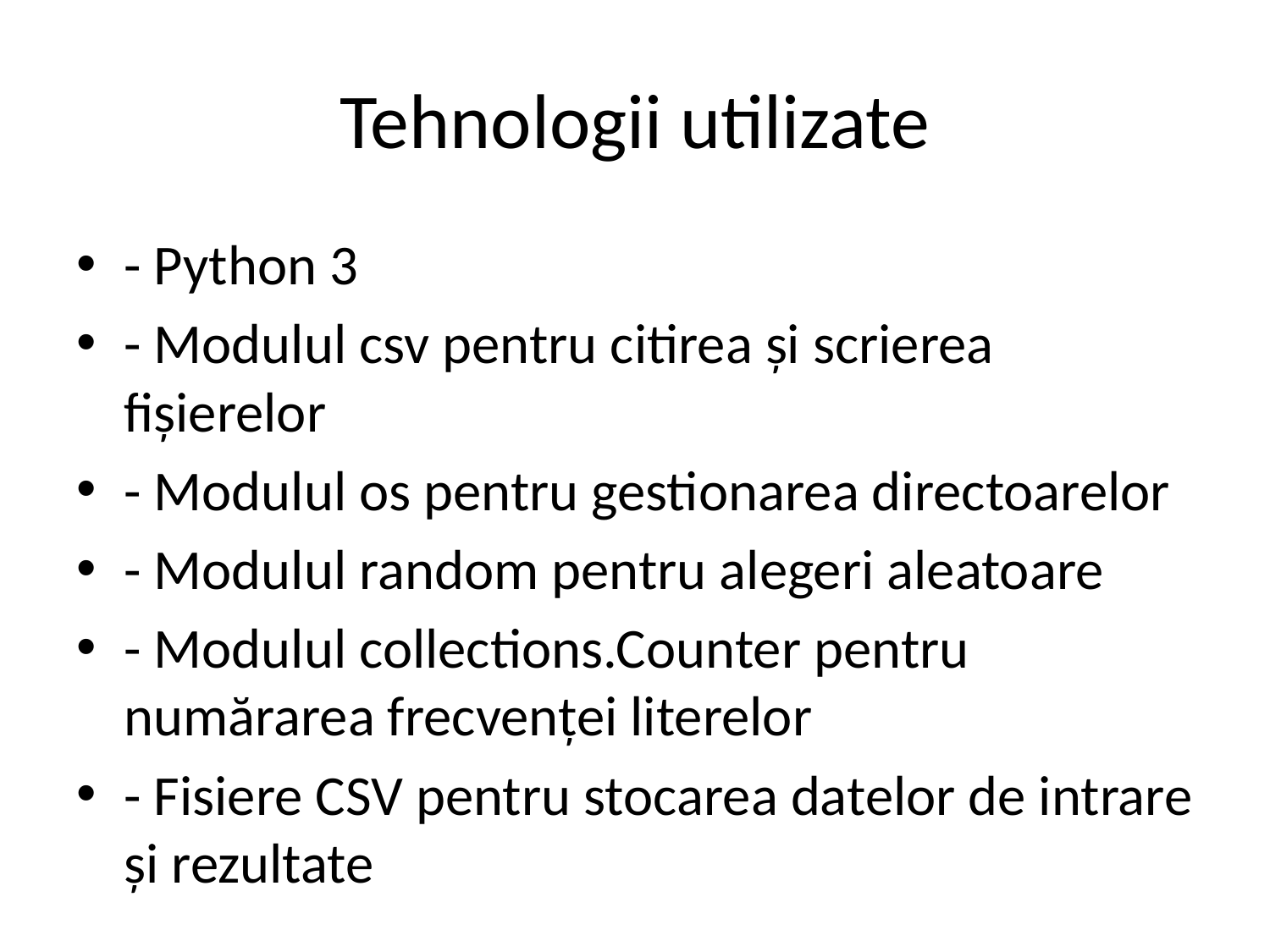

# Tehnologii utilizate
- Python 3
- Modulul csv pentru citirea și scrierea fișierelor
- Modulul os pentru gestionarea directoarelor
- Modulul random pentru alegeri aleatoare
- Modulul collections.Counter pentru numărarea frecvenței literelor
- Fisiere CSV pentru stocarea datelor de intrare și rezultate